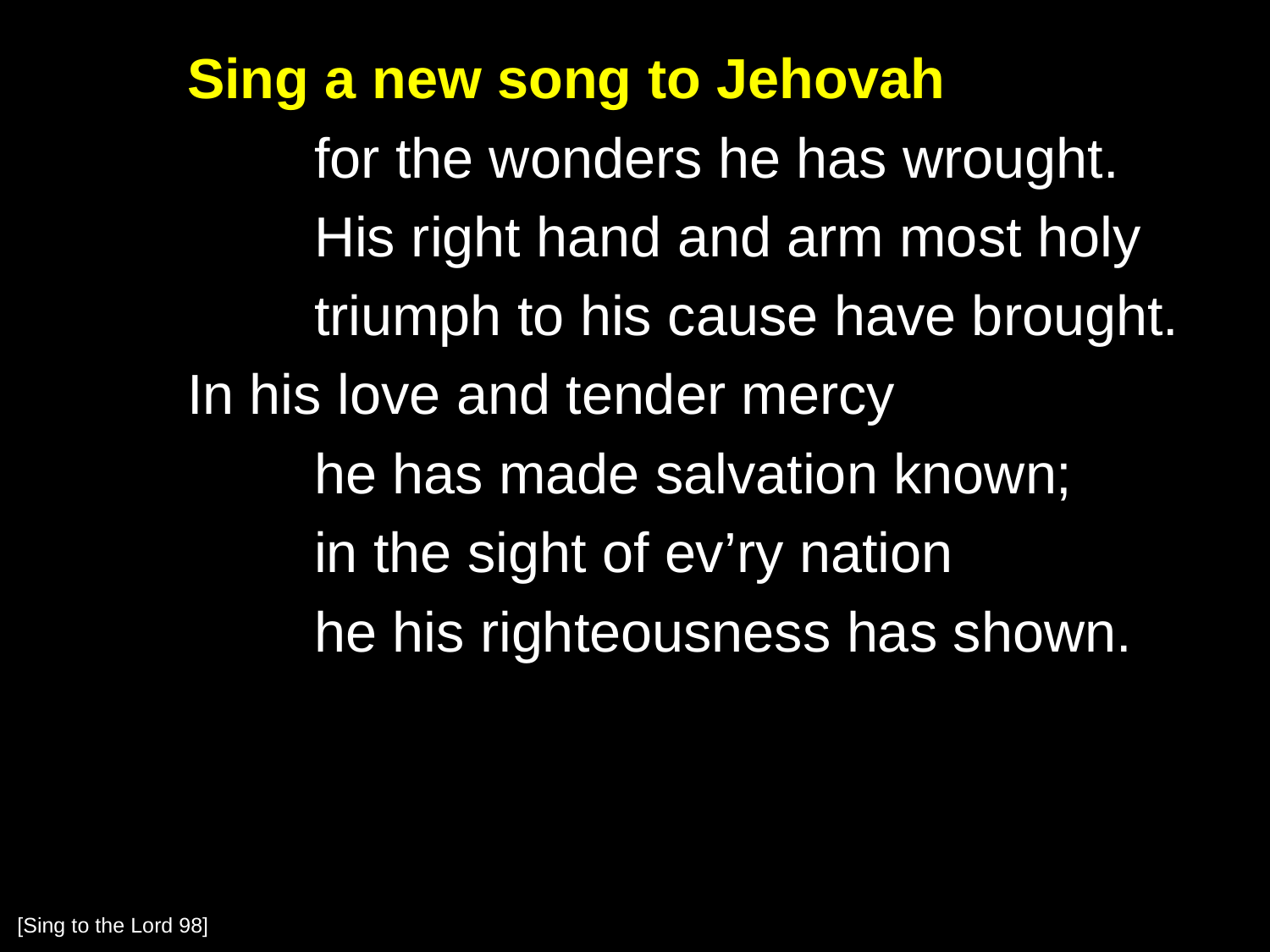

Sing a new song to Jehovah
		for the wonders he has wrought.
		His right hand and arm most holy
		triumph to his cause have brought.
	In his love and tender mercy
		he has made salvation known;
		in the sight of ev’ry nation
		he his righteousness has shown.
[Sing to the Lord 98]